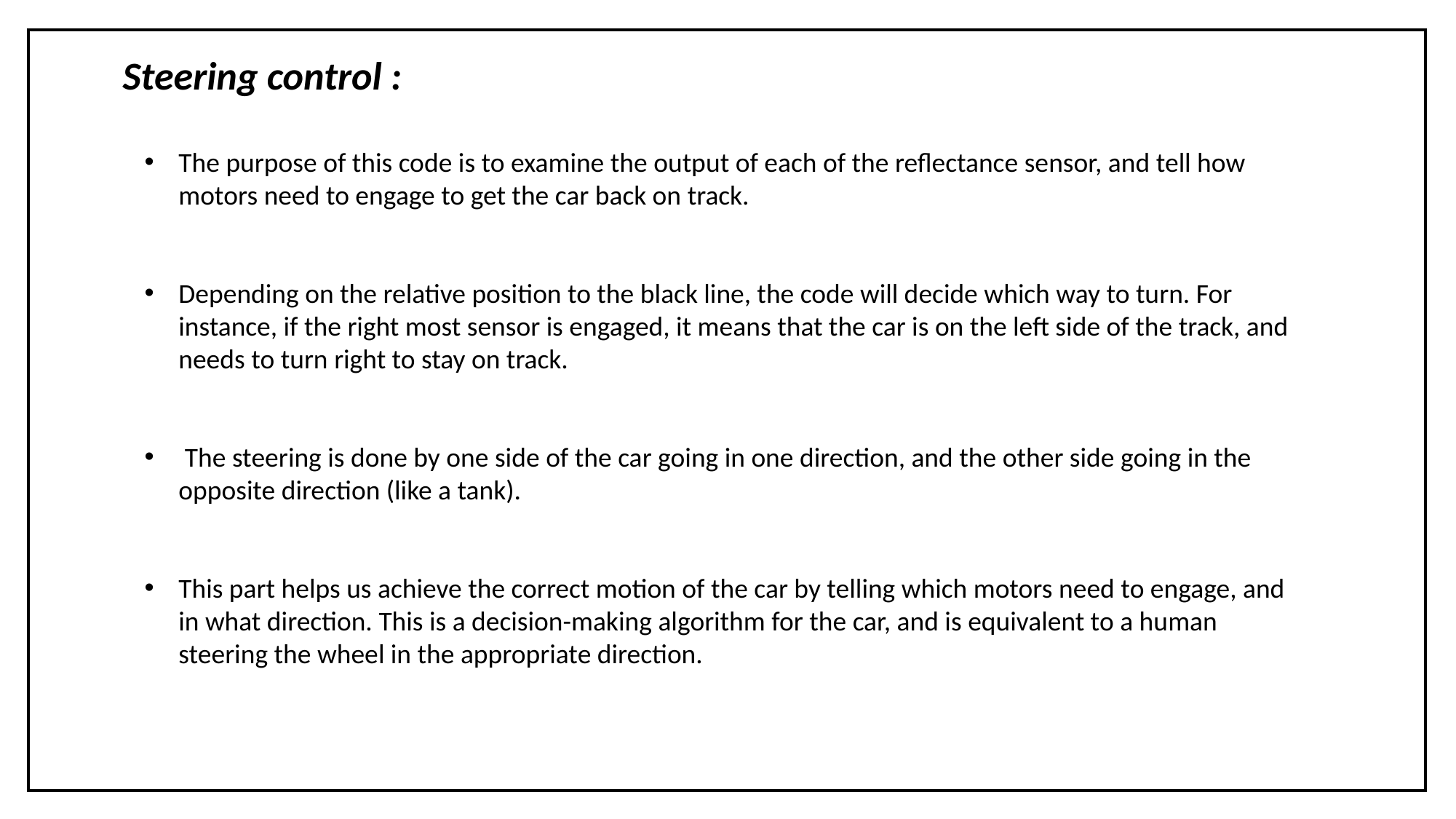

|  |
| --- |
Steering control :
The purpose of this code is to examine the output of each of the reflectance sensor, and tell how motors need to engage to get the car back on track.

Depending on the relative position to the black line, the code will decide which way to turn. For instance, if the right most sensor is engaged, it means that the car is on the left side of the track, and needs to turn right to stay on track.

 The steering is done by one side of the car going in one direction, and the other side going in the opposite direction (like a tank).

This part helps us achieve the correct motion of the car by telling which motors need to engage, and in what direction. This is a decision-making algorithm for the car, and is equivalent to a human steering the wheel in the appropriate direction.